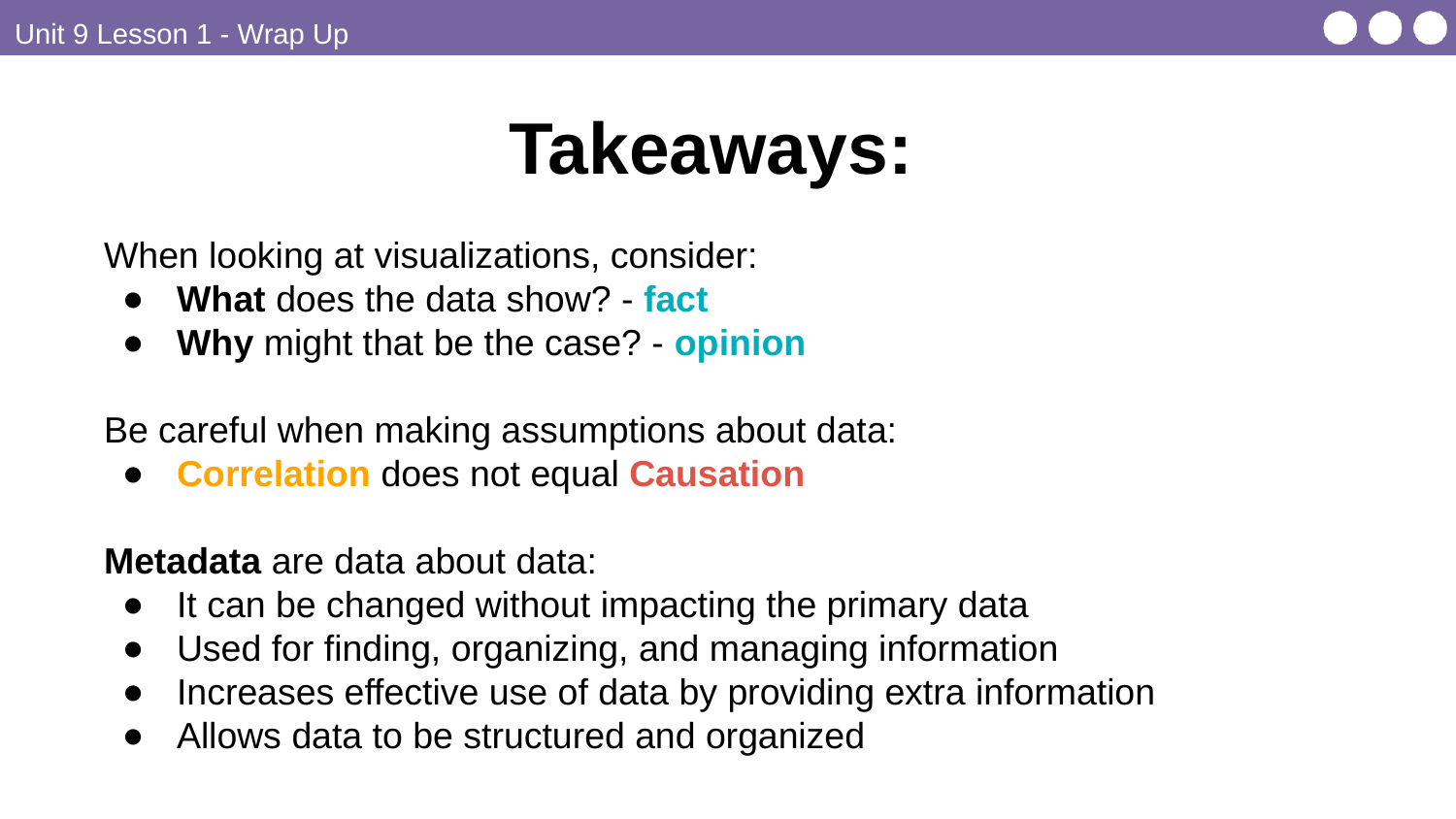

Unit 9 Lesson 1 - Wrap Up
Takeaways:

When looking at visualizations, consider:
What does the data show? - fact
Why might that be the case? - opinion

Be careful when making assumptions about data:
Correlation does not equal Causation

Metadata are data about data:
It can be changed without impacting the primary data
Used for finding, organizing, and managing information
Increases effective use of data by providing extra information
Allows data to be structured and organized